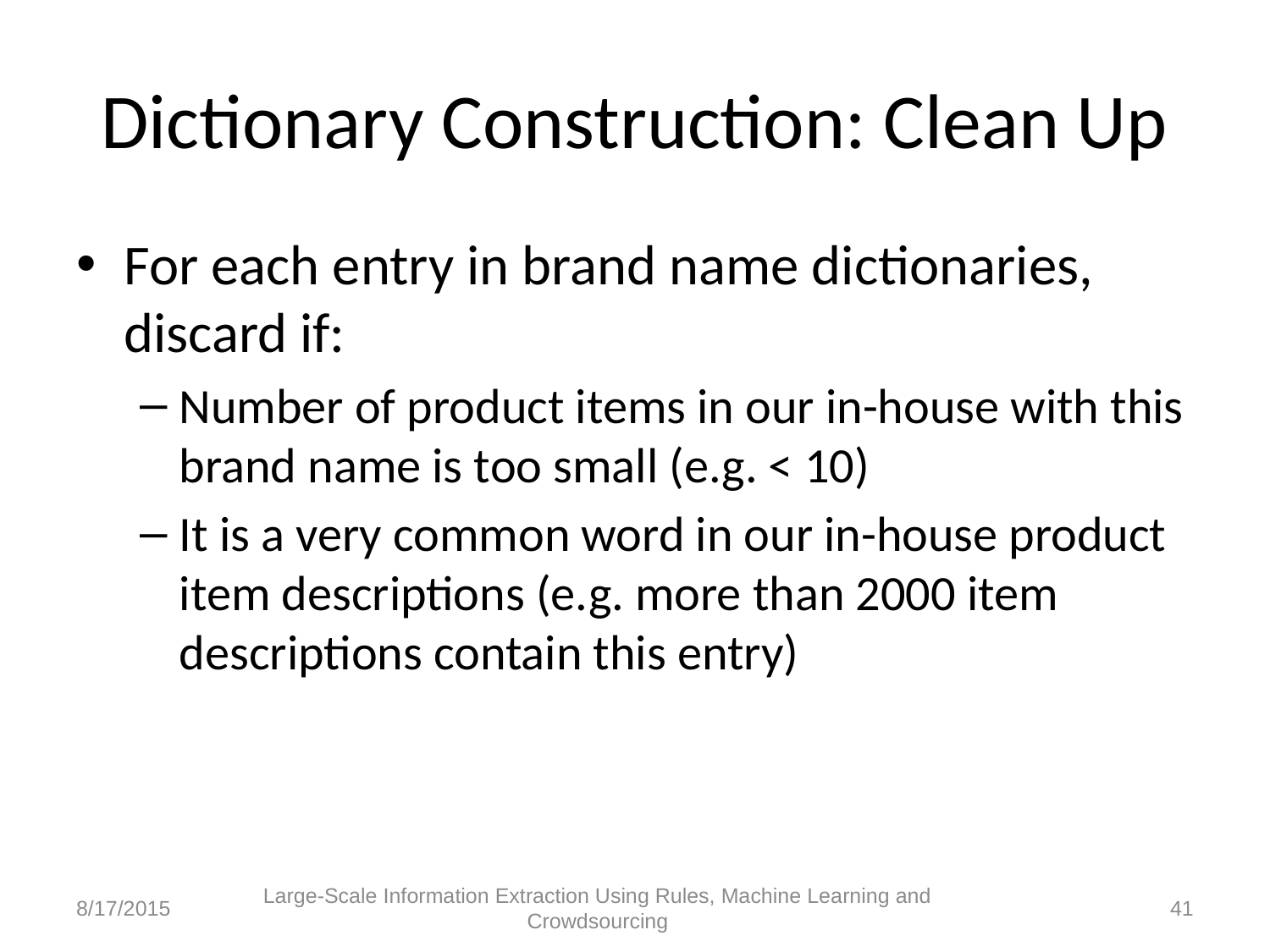

# Dictionary Construction: Clean Up
For each entry in brand name dictionaries, discard if:
Number of product items in our in-house with this brand name is too small (e.g. < 10)
It is a very common word in our in-house product item descriptions (e.g. more than 2000 item descriptions contain this entry)

8/17/2015
Large-Scale Information Extraction Using Rules, Machine Learning and Crowdsourcing
41